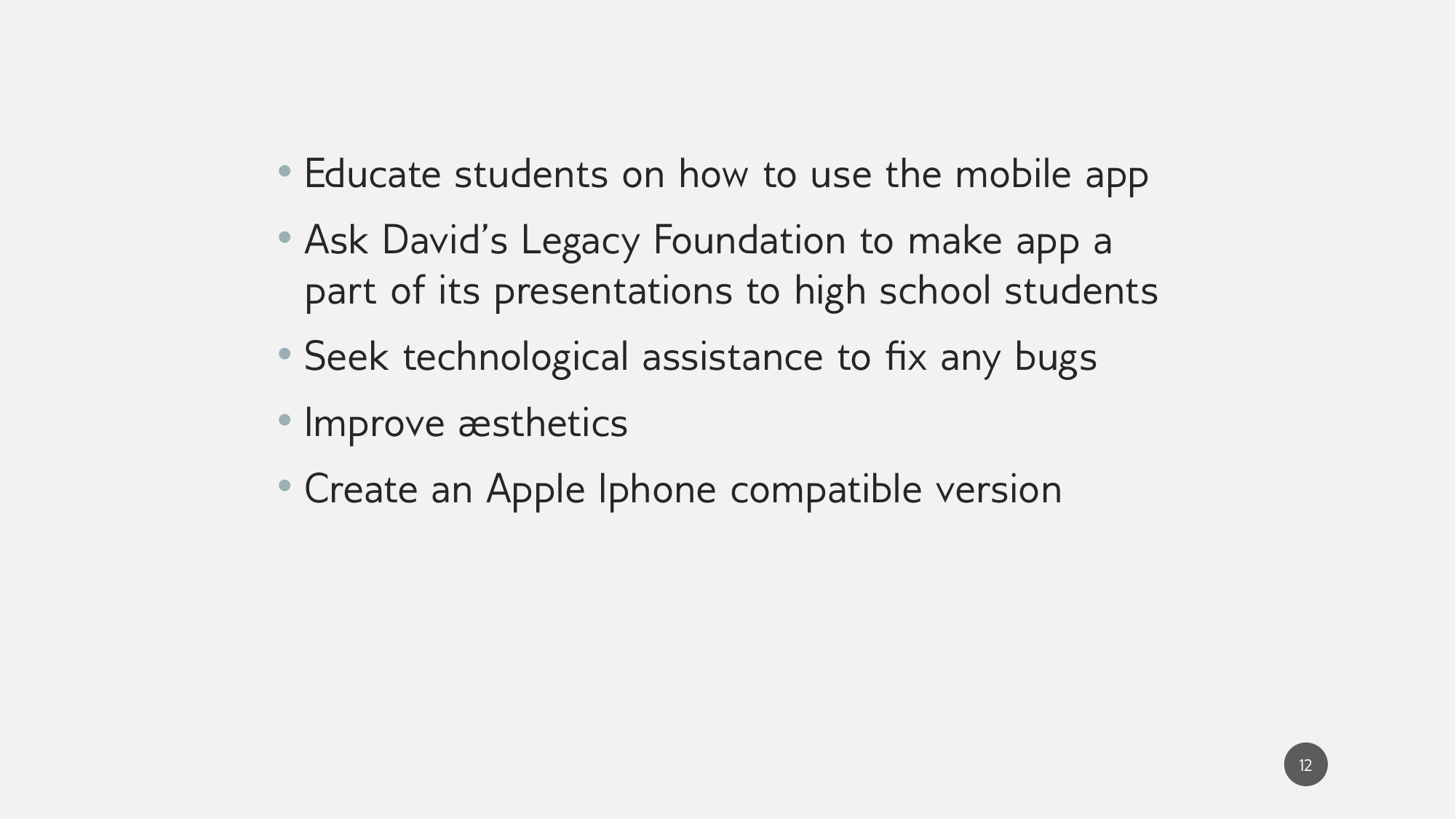

Educate students on how to use the mobile app
Ask David’s Legacy Foundation to make app a part of its presentations to high school students
Seek technological assistance to fix any bugs
Improve aesthetics
Create an Apple Iphone compatible version
12